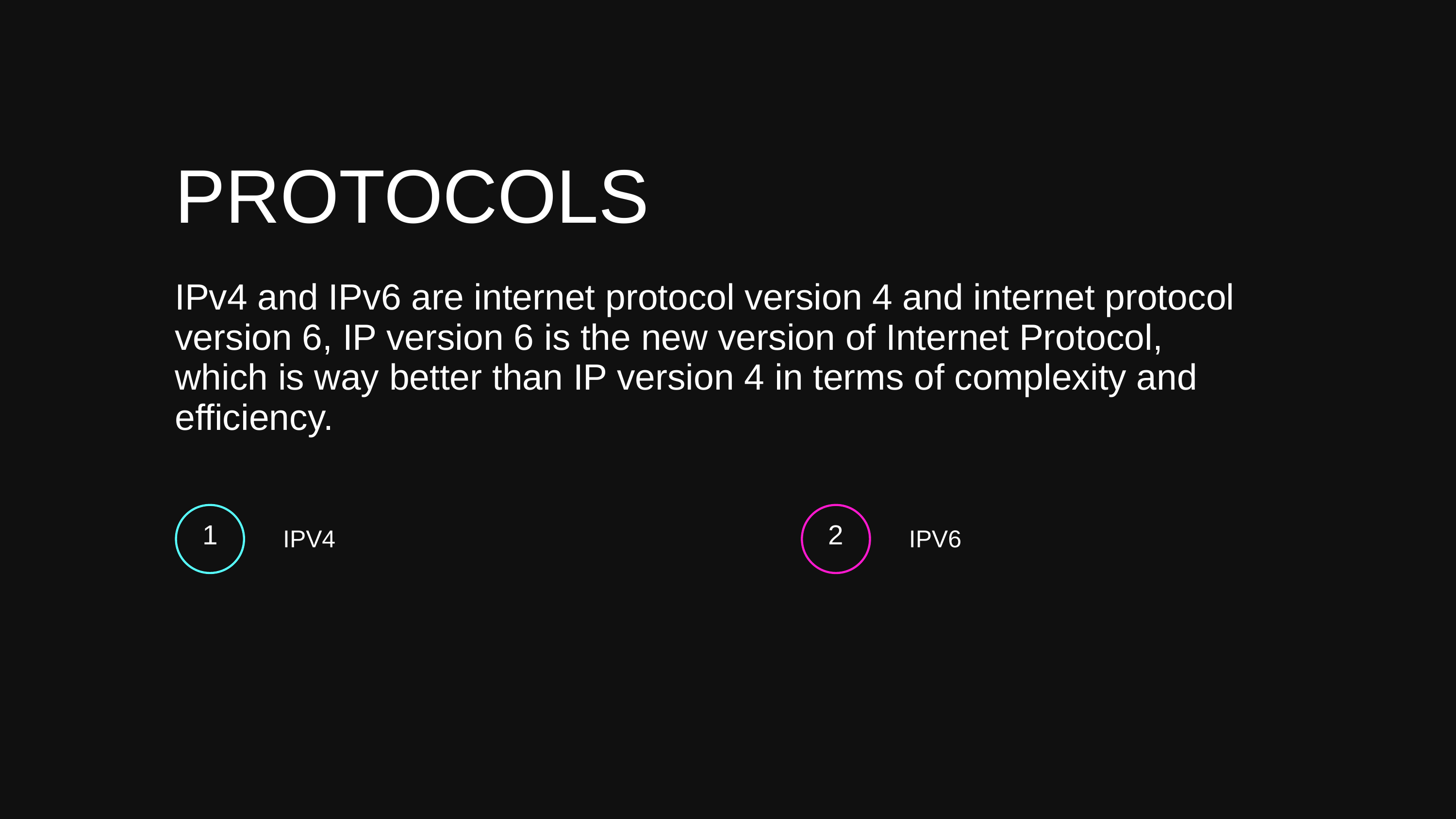

PROTOCOLS
IPv4 and IPv6 are internet protocol version 4 and internet protocol version 6, IP version 6 is the new version of Internet Protocol, which is way better than IP version 4 in terms of complexity and efficiency.

1
IPV4

2
IPV6